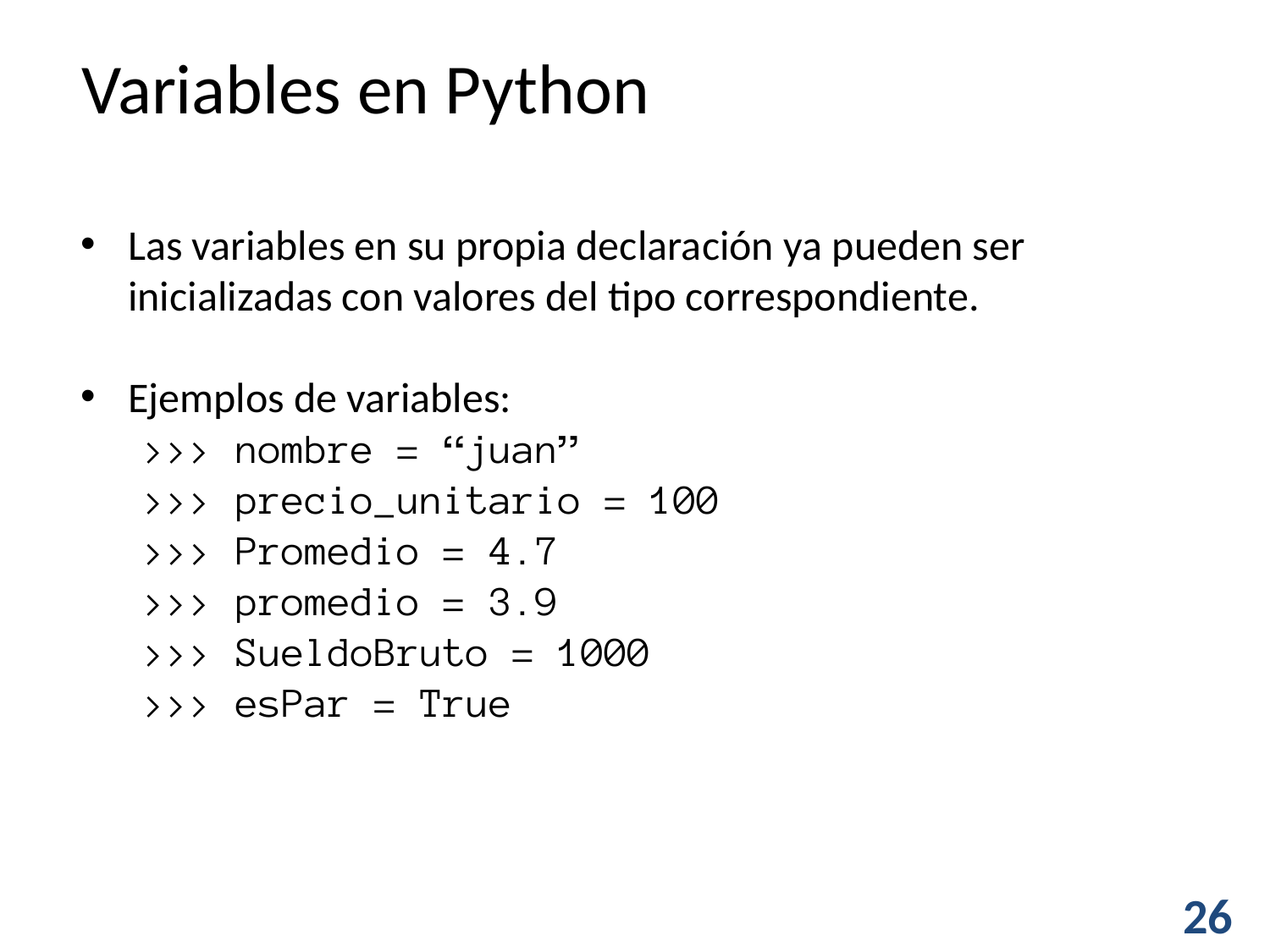

Variables en Python
Las variables en su propia declaración ya pueden ser inicializadas con valores del tipo correspondiente.

Ejemplos de variables:
>>> nombre = “juan”
>>> precio_unitario = 100
>>> Promedio = 4.7
>>> promedio = 3.9
>>> SueldoBruto = 1000
>>> esPar = True
26